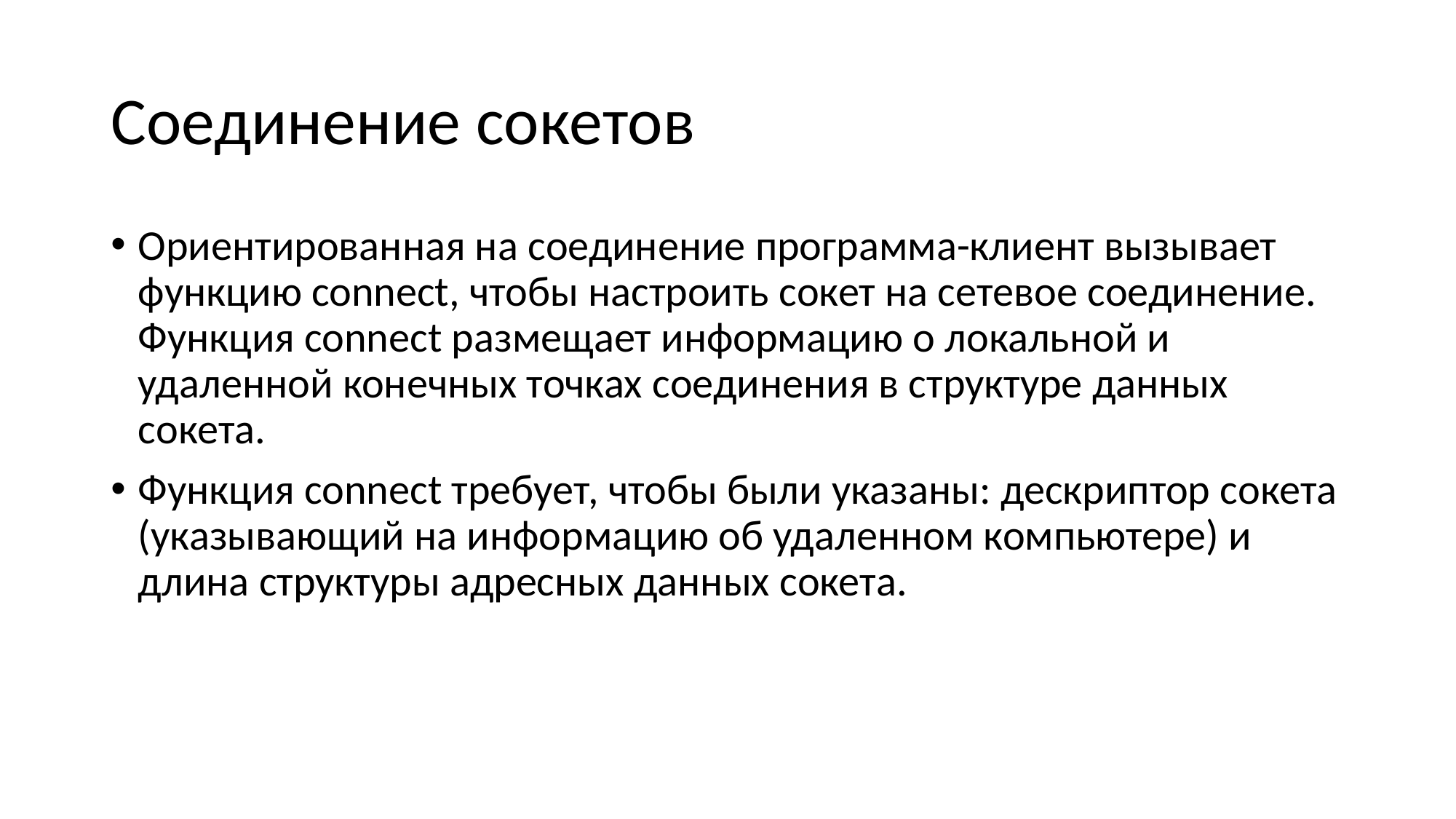

# Соединение сокетов
Ориентированная на соединение программа-клиент вызывает функцию connect, чтобы настроить сокет на сетевое соединение. Функция connect размещает информацию о локальной и удаленной конечных точках соединения в структуре данных сокета.
Функция connect требует, чтобы были указаны: дескриптор сокета (указывающий на информацию об удаленном компьютере) и длина структуры адресных данных сокета.